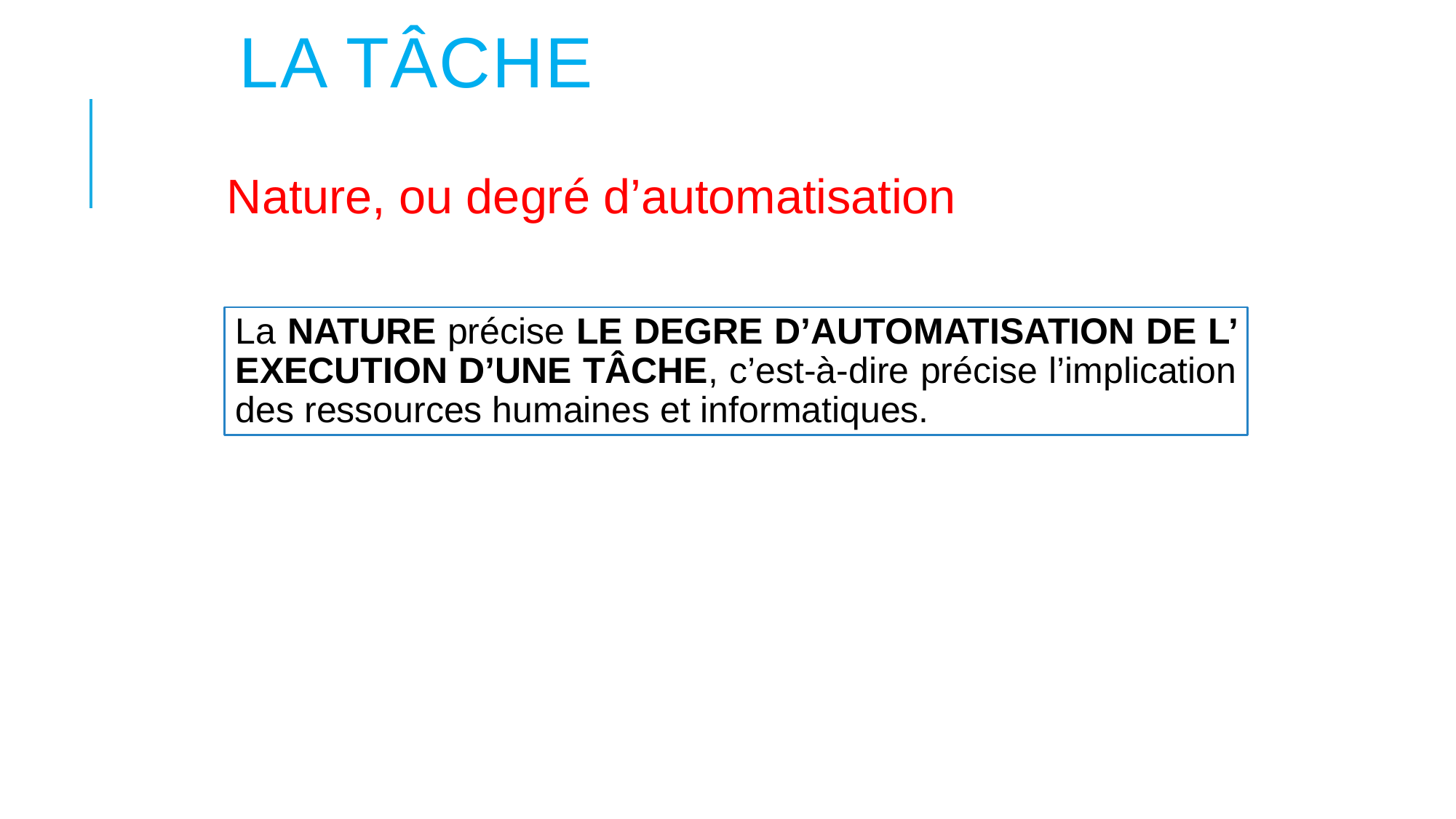

# La tâche
Nature, ou degré d’automatisation
La NATURE précise LE DEGRE D’AUTOMATISATION DE L’ EXECUTION D’UNE TÂCHE, c’est-à-dire précise l’implication des ressources humaines et informatiques.